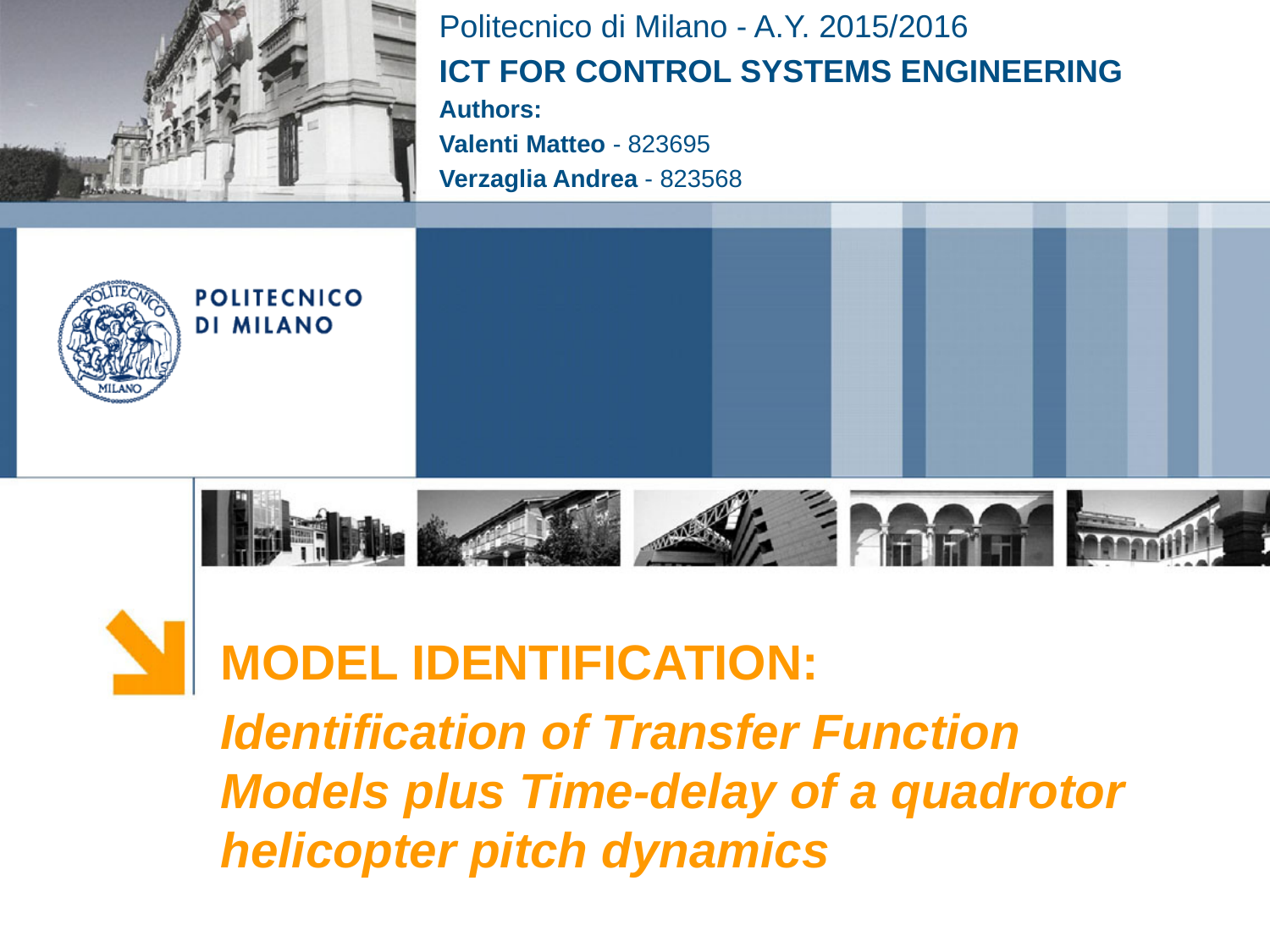

Politecnico di Milano - A.Y. 2015/2016
ICT FOR CONTROL SYSTEMS ENGINEERING
Authors:
Valenti Matteo - 823695
Verzaglia Andrea - 823568

MODEL IDENTIFICATION:
Identification of Transfer Function Models plus Time-delay of a quadrotor helicopter pitch dynamics